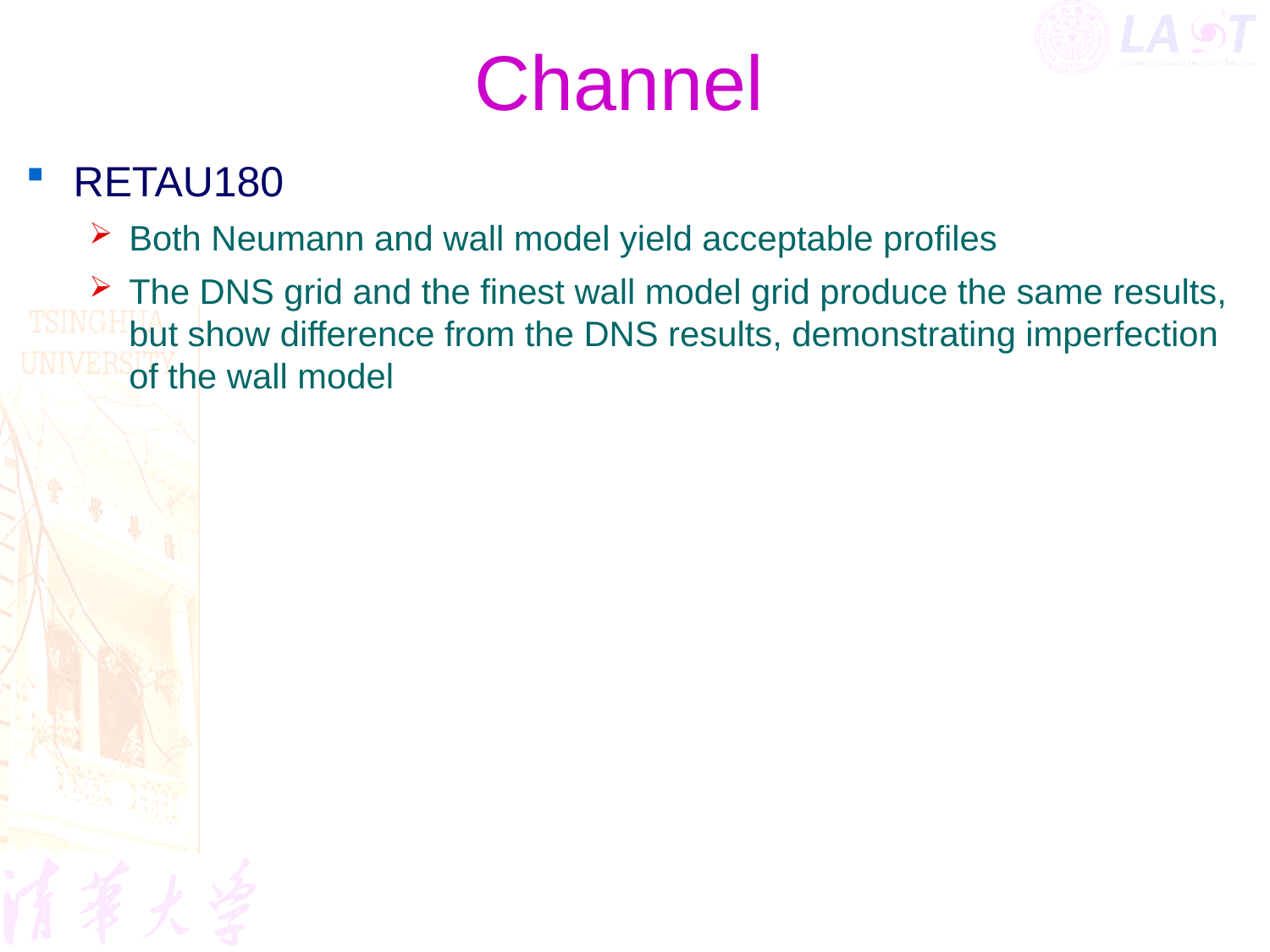

# Channel
RETAU180
Both Neumann and wall model yield acceptable profiles
The DNS grid and the finest wall model grid produce the same results, but show difference from the DNS results, demonstrating imperfection of the wall model